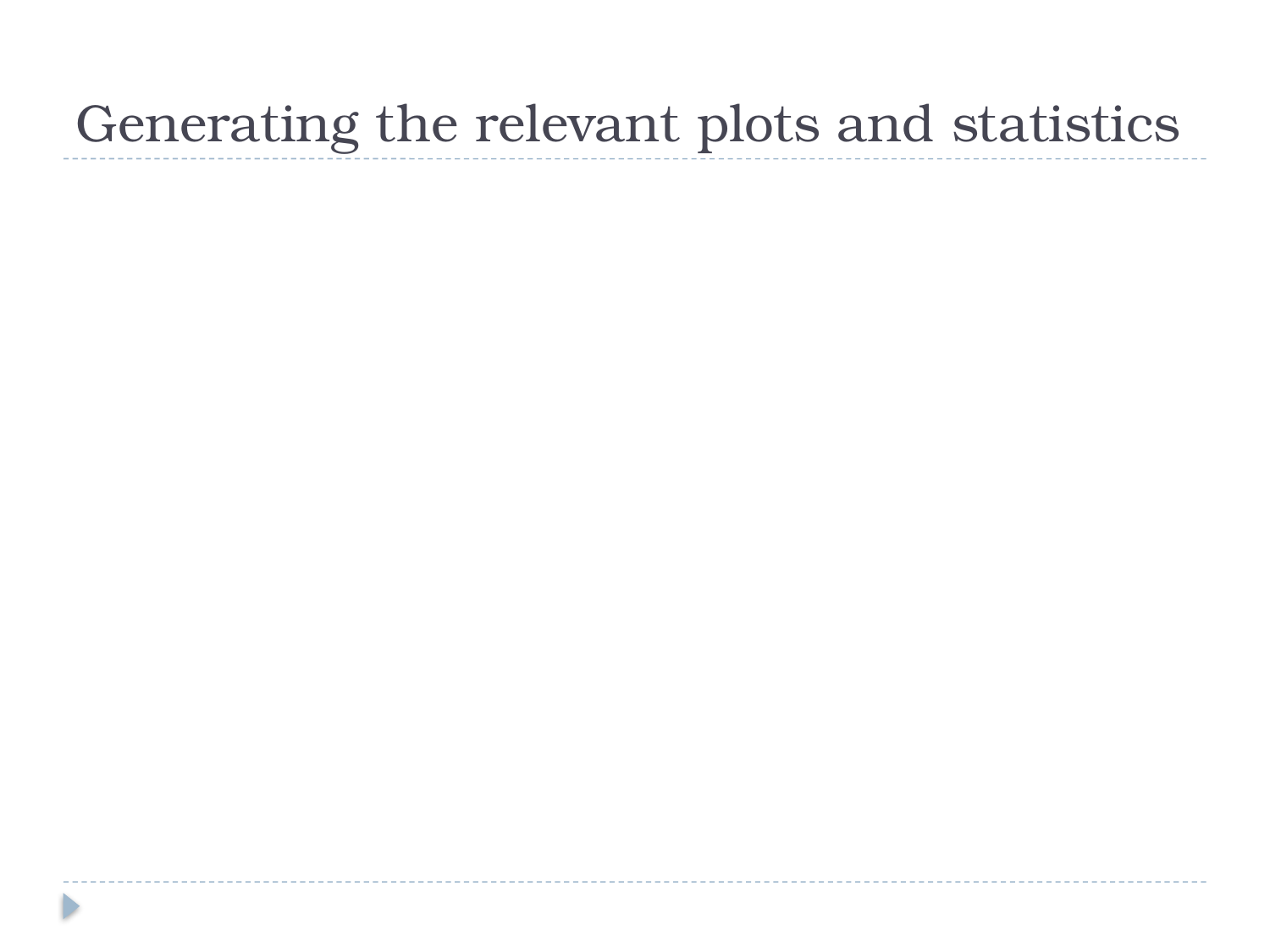

# Generating the relevant plots and statistics